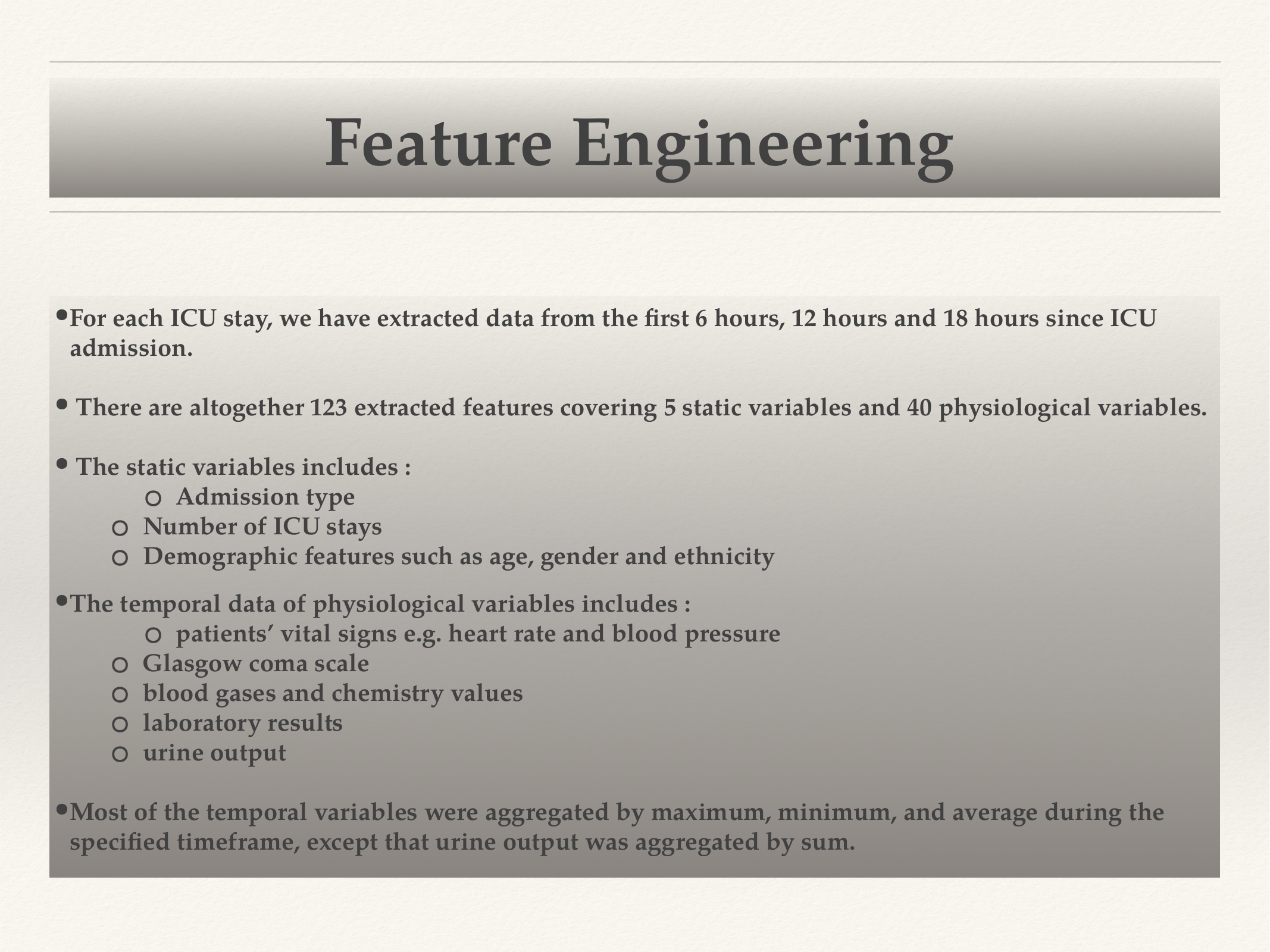

# Feature Engineering
For each ICU stay, we have extracted data from the first 6 hours, 12 hours and 18 hours since ICU admission.

 There are altogether 123 extracted features covering 5 static variables and 40 physiological variables.

 The static variables includes :
      	○  Admission type
         ○  Number of ICU stays
         ○  Demographic features such as age, gender and ethnicity

The temporal data of physiological variables includes :
  	○  patients’ vital signs e.g. heart rate and blood pressure
               ○  Glasgow coma scale
         ○  blood gases and chemistry values
         ○  laboratory results
         ○  urine output

Most of the temporal variables were aggregated by maximum, minimum, and average during the specified timeframe, except that urine output was aggregated by sum.